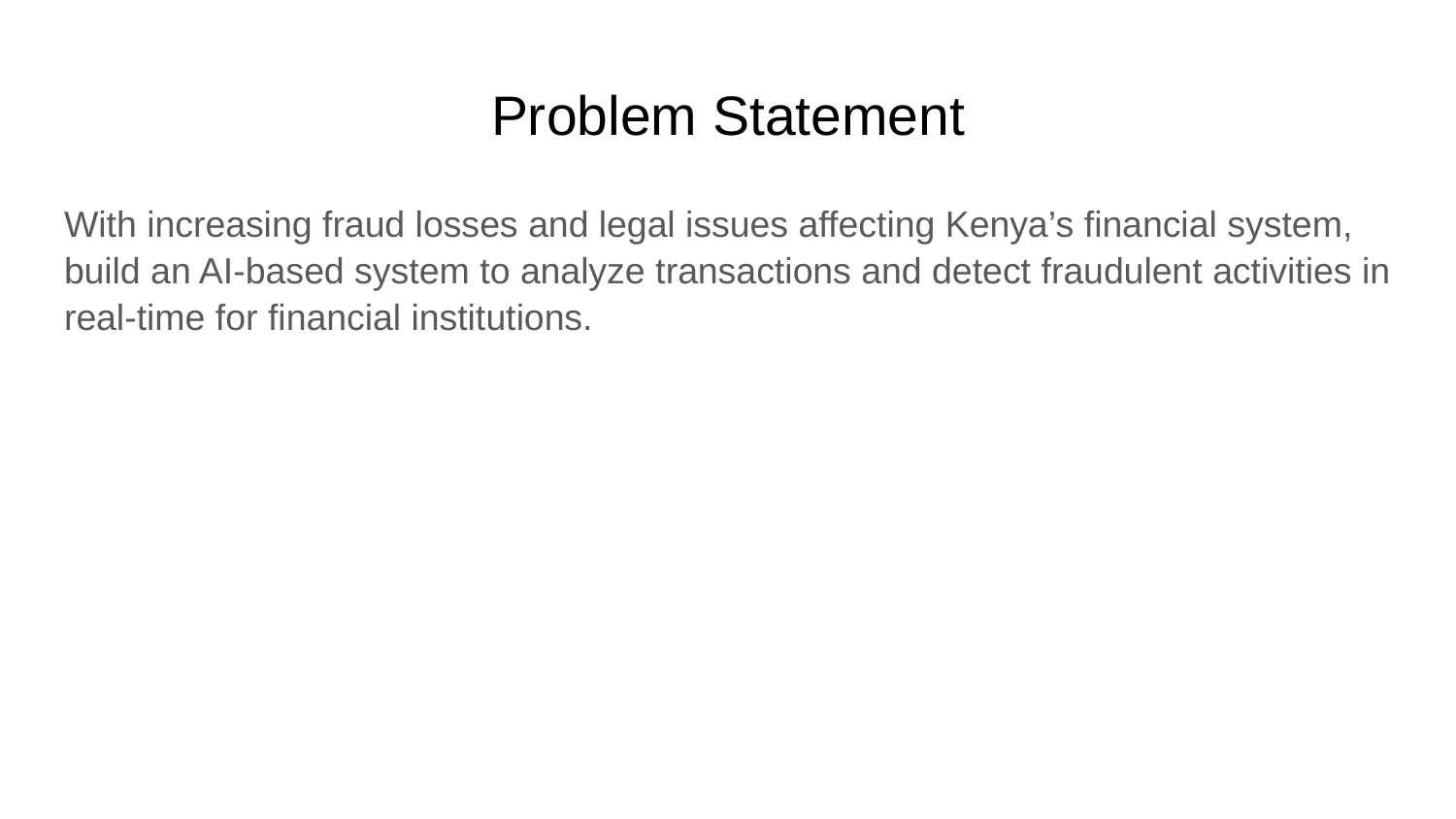

# Problem Statement
With increasing fraud losses and legal issues affecting Kenya’s financial system, build an AI-based system to analyze transactions and detect fraudulent activities in real-time for financial institutions.